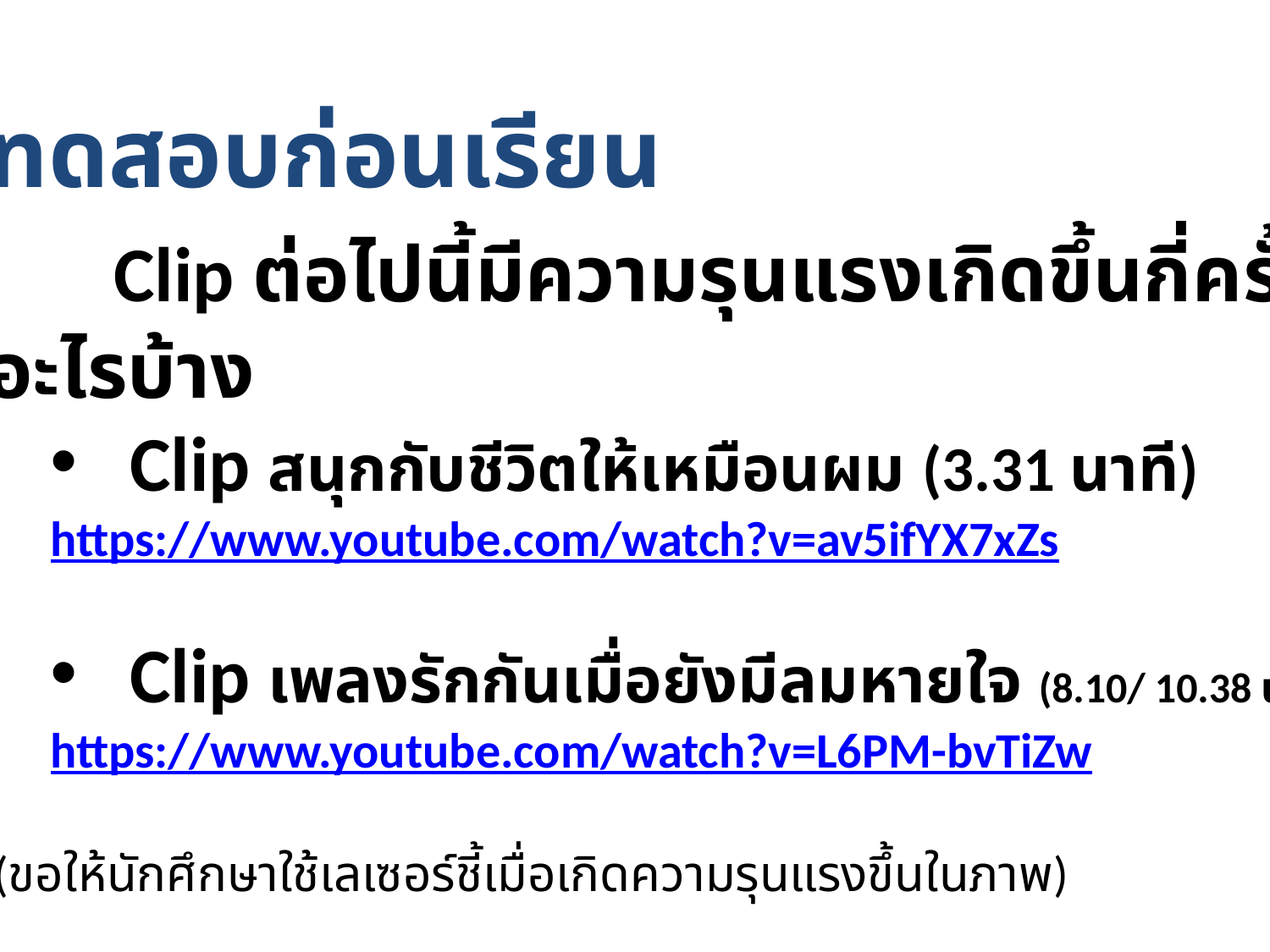

ทดสอบก่อนเรียน
	Clip ต่อไปนี้มีความรุนแรงเกิดขึ้นกี่ครั้ง
อะไรบ้าง
Clip สนุกกับชีวิตให้เหมือนผม (3.31 นาที)
https://www.youtube.com/watch?v=av5ifYX7xZs

Clip เพลงรักกันเมื่อยังมีลมหายใจ (8.10/ 10.38 นาที)
https://www.youtube.com/watch?v=L6PM-bvTiZw

(ขอให้นักศึกษาใช้เลเซอร์ชี้เมื่อเกิดความรุนแรงขึ้นในภาพ)